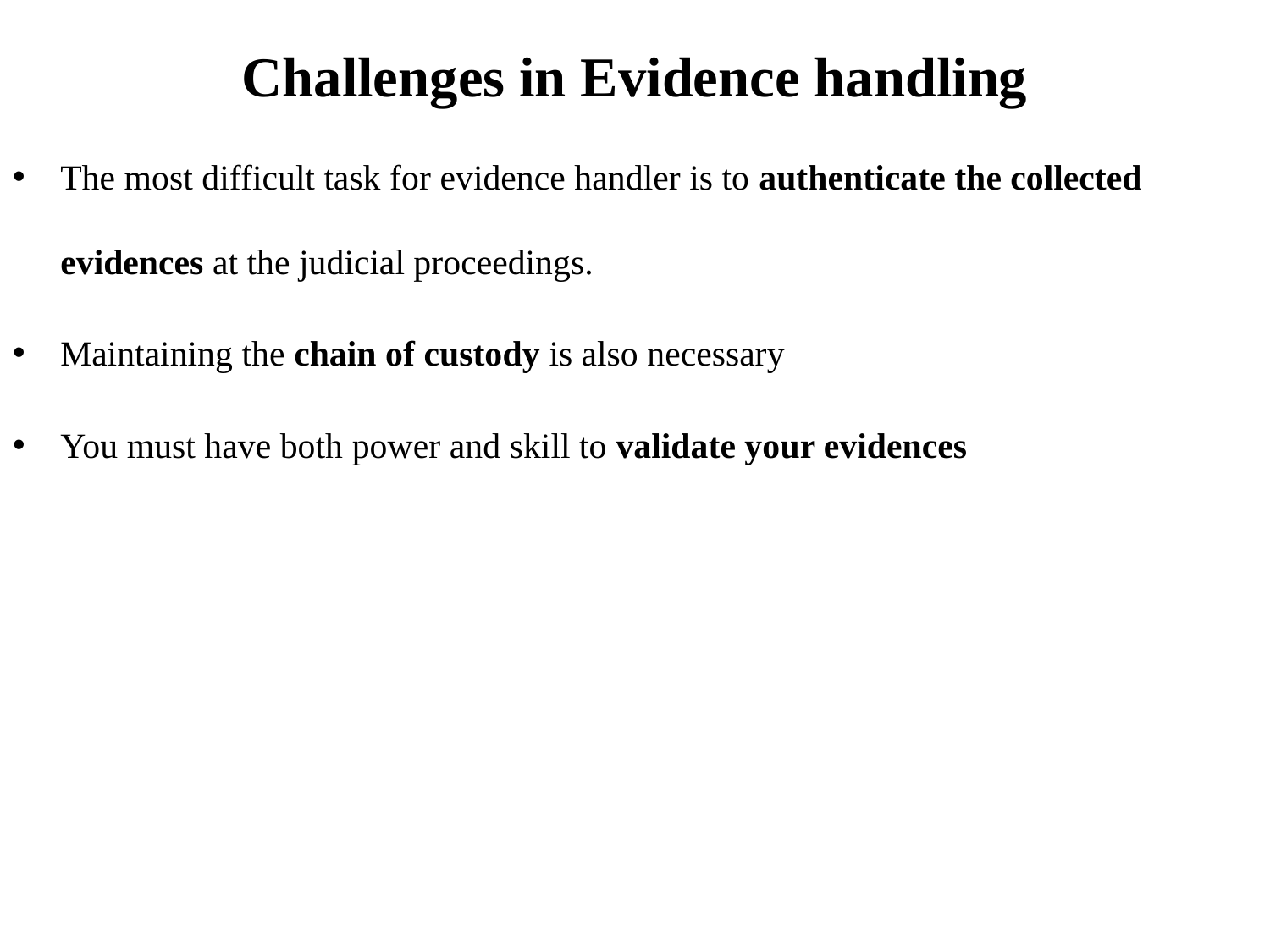

# Challenges in Evidence handling
The most difficult task for evidence handler is to authenticate the collected evidences at the judicial proceedings.
Maintaining the chain of custody is also necessary
You must have both power and skill to validate your evidences